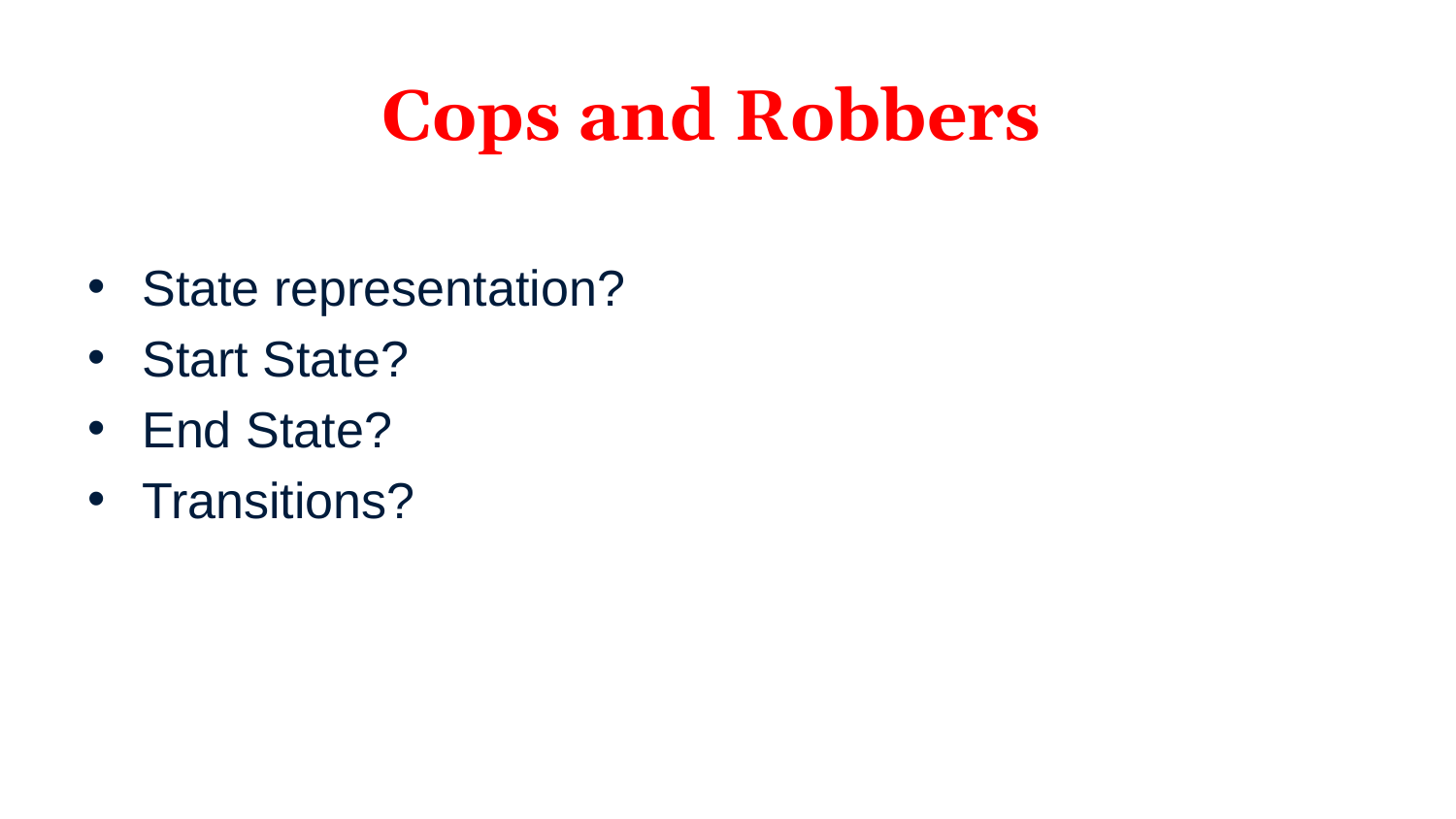

# Cops and Robbers
State representation?
Start State?
End State?
Transitions?